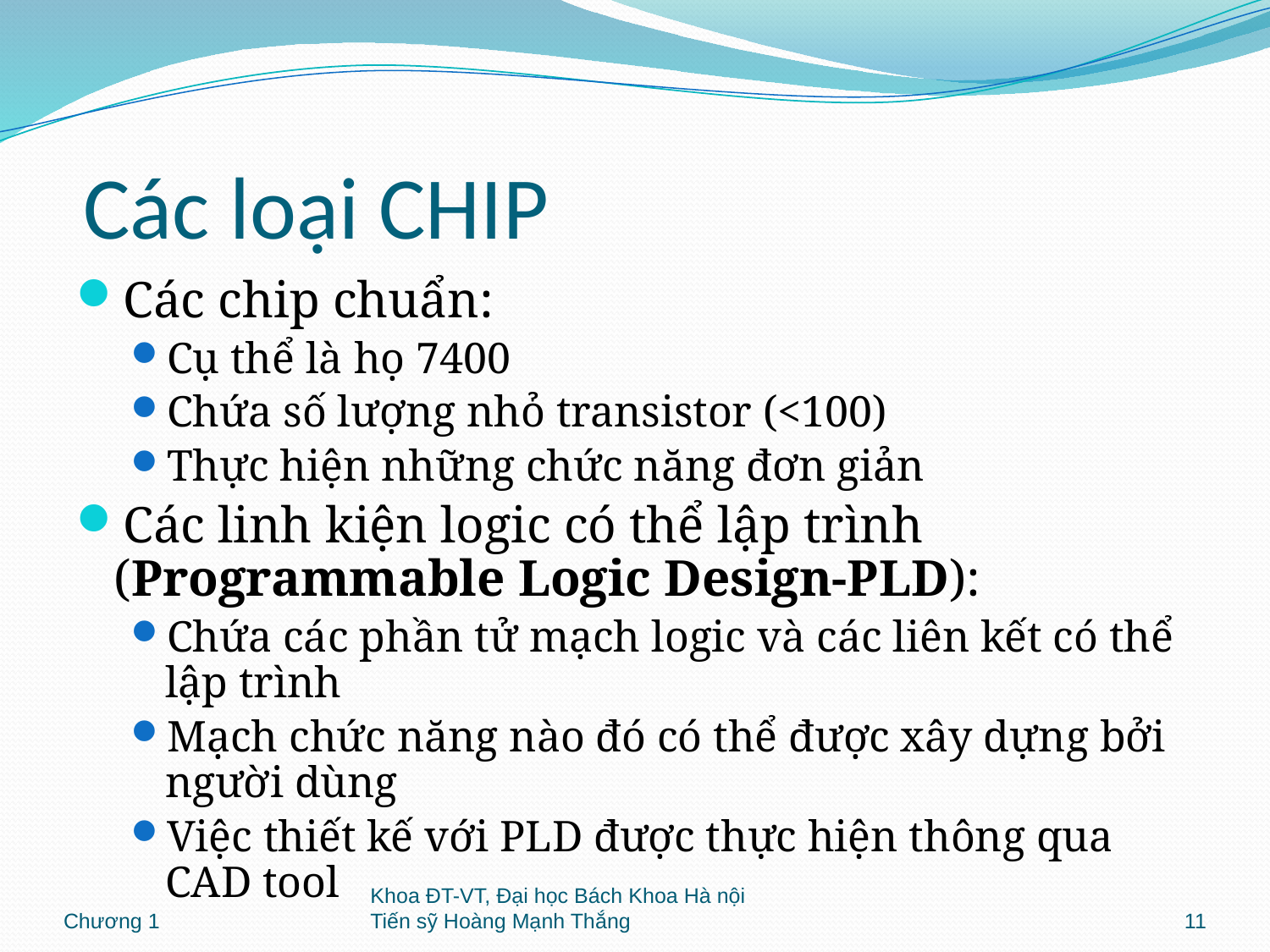

# Các loại CHIP
Các chip chuẩn:
Cụ thể là họ 7400
Chứa số lượng nhỏ transistor (<100)
Thực hiện những chức năng đơn giản
Các linh kiện logic có thể lập trình (Programmable Logic Design-PLD):
Chứa các phần tử mạch logic và các liên kết có thể lập trình
Mạch chức năng nào đó có thể được xây dựng bởi người dùng
Việc thiết kế với PLD được thực hiện thông qua CAD tool
Chương 1
Khoa ĐT-VT, Đại học Bách Khoa Hà nội           Tiến sỹ Hoàng Mạnh Thắng
11